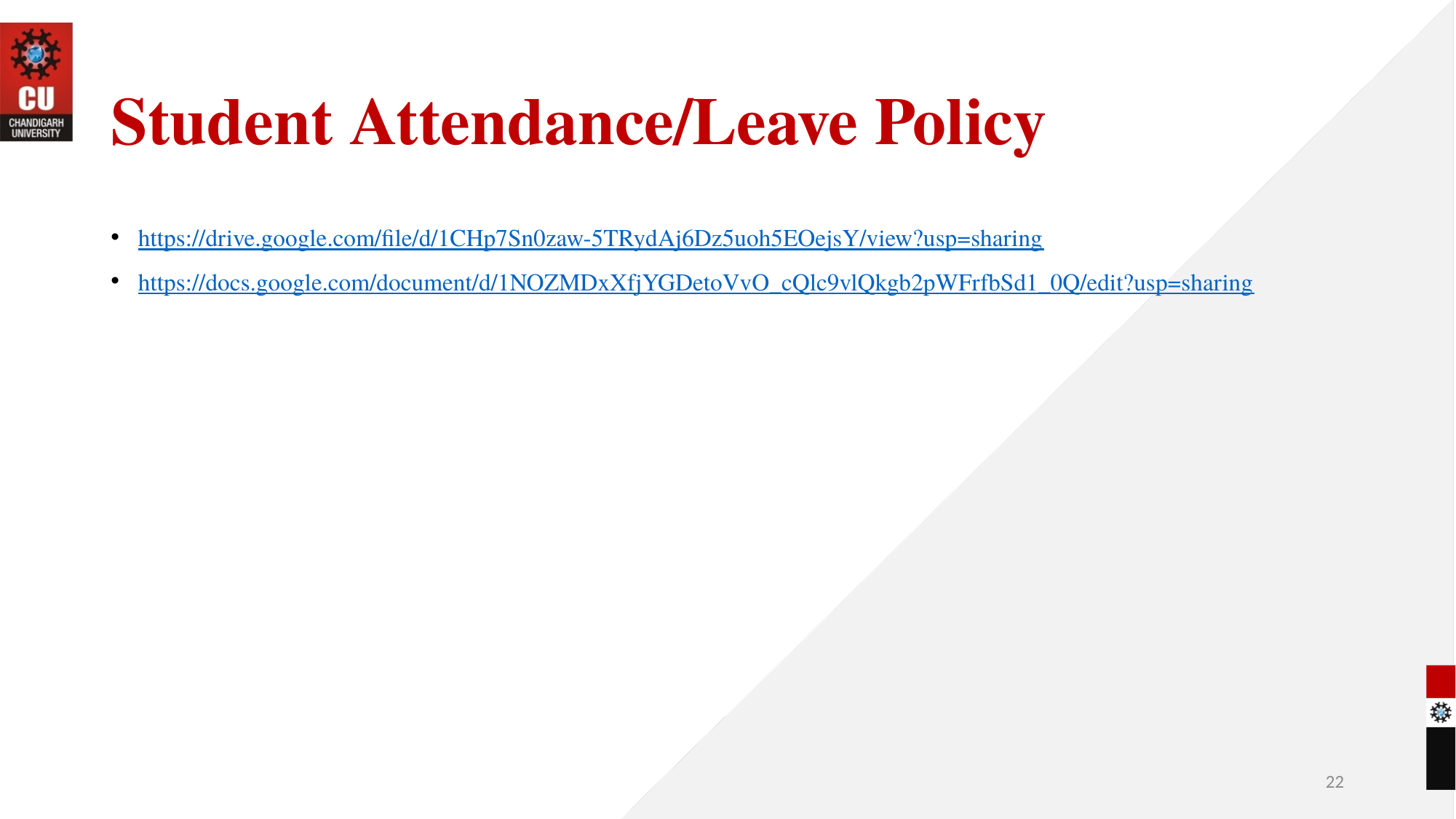

# Student Attendance/Leave Policy
https://drive.google.com/file/d/1CHp7Sn0zaw-5TRydAj6Dz5uoh5EOejsY/view?usp=sharing
https://docs.google.com/document/d/1NOZMDxXfjYGDetoVvO_cQlc9vlQkgb2pWFrfbSd1_0Q/edit?usp=sharing

22